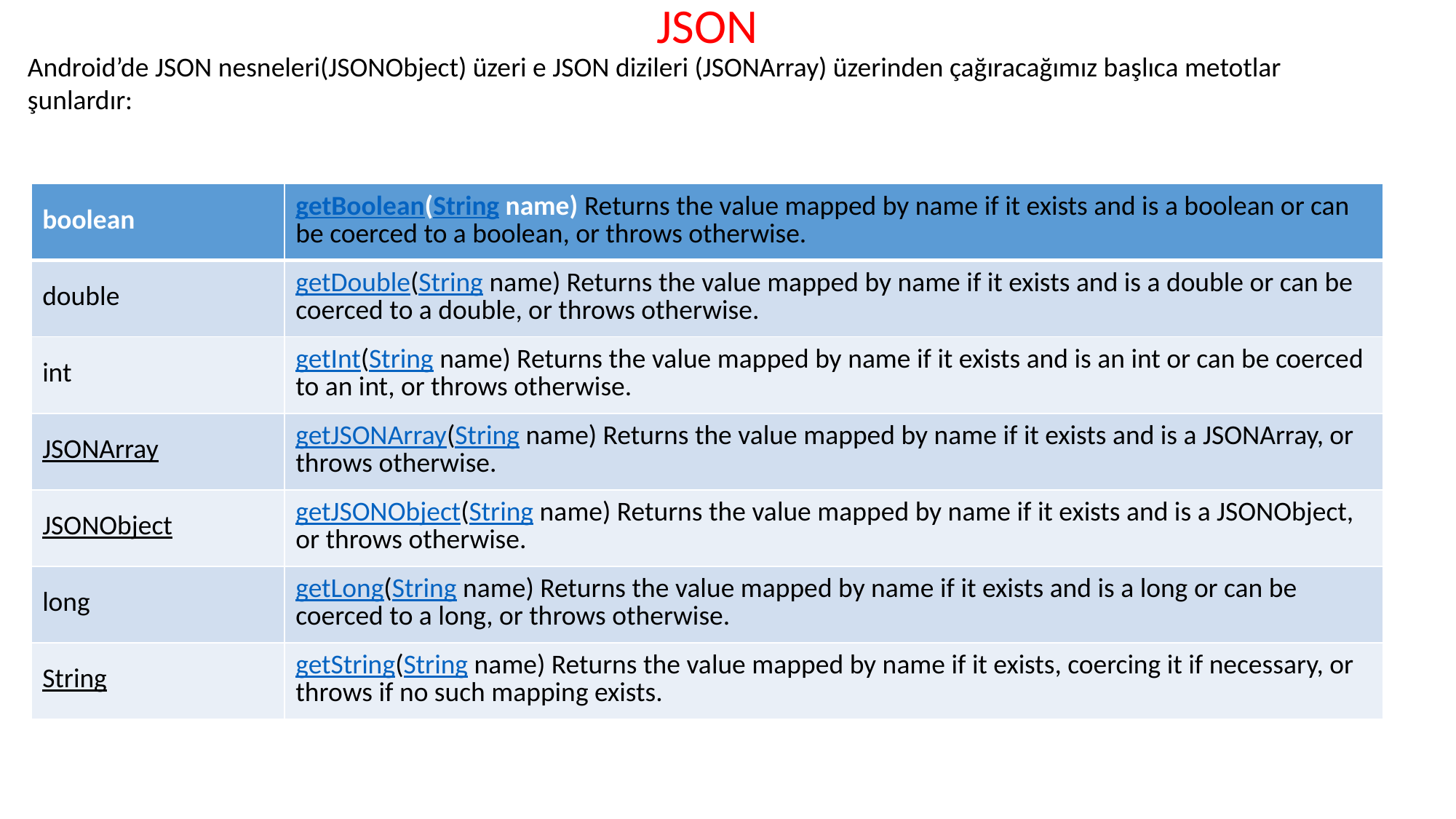

JSON
Android’de JSON nesneleri(JSONObject) üzeri e JSON dizileri (JSONArray) üzerinden çağıracağımız başlıca metotlar şunlardır:
| boolean | getBoolean(String name) Returns the value mapped by name if it exists and is a boolean or can be coerced to a boolean, or throws otherwise. |
| --- | --- |
| double | getDouble(String name) Returns the value mapped by name if it exists and is a double or can be coerced to a double, or throws otherwise. |
| int | getInt(String name) Returns the value mapped by name if it exists and is an int or can be coerced to an int, or throws otherwise. |
| JSONArray | getJSONArray(String name) Returns the value mapped by name if it exists and is a JSONArray, or throws otherwise. |
| JSONObject | getJSONObject(String name) Returns the value mapped by name if it exists and is a JSONObject, or throws otherwise. |
| long | getLong(String name) Returns the value mapped by name if it exists and is a long or can be coerced to a long, or throws otherwise. |
| String | getString(String name) Returns the value mapped by name if it exists, coercing it if necessary, or throws if no such mapping exists. |